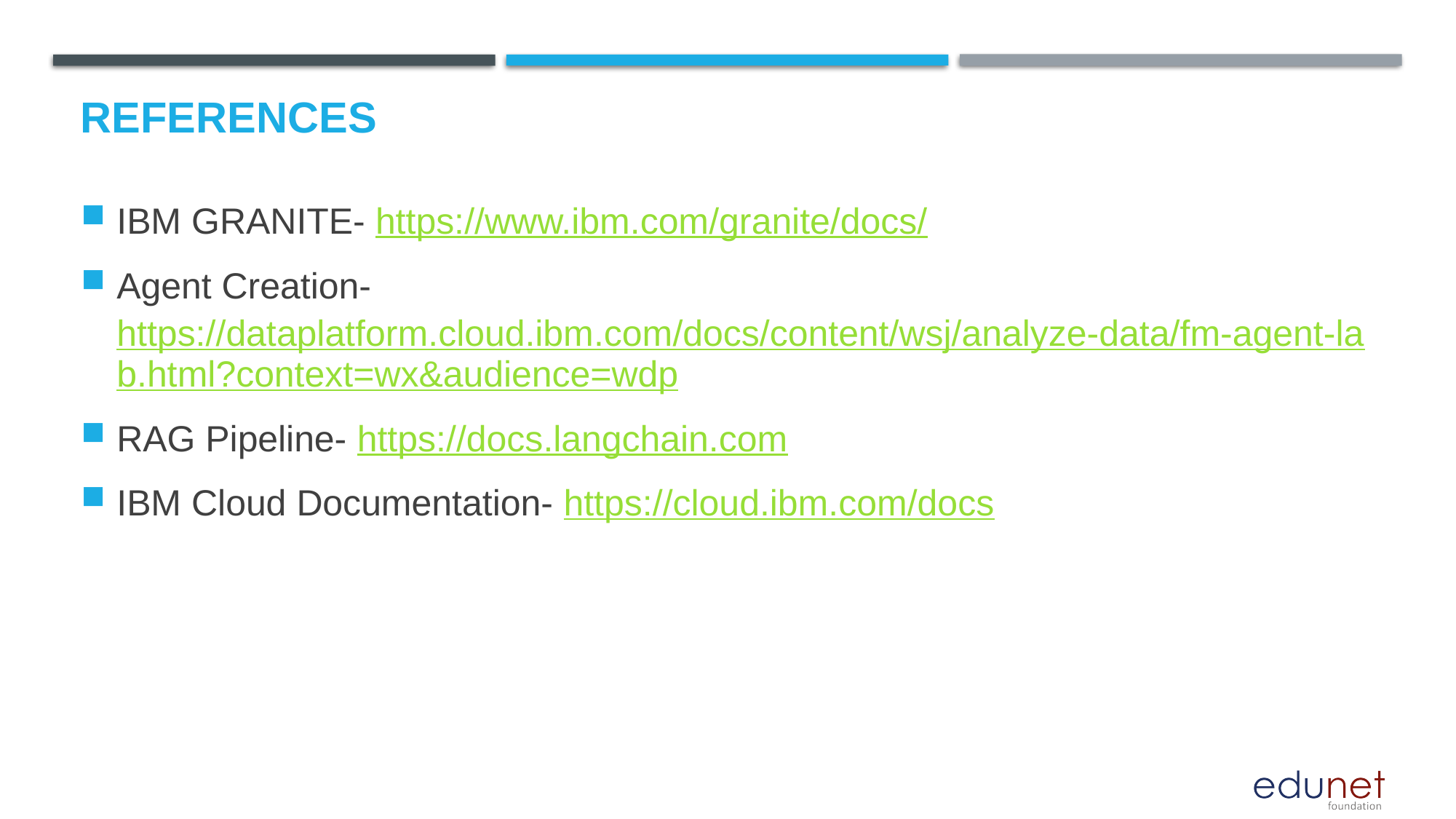

# References
IBM GRANITE- https://www.ibm.com/granite/docs/
Agent Creation- https://dataplatform.cloud.ibm.com/docs/content/wsj/analyze-data/fm-agent-lab.html?context=wx&audience=wdp
RAG Pipeline- https://docs.langchain.com
IBM Cloud Documentation- https://cloud.ibm.com/docs